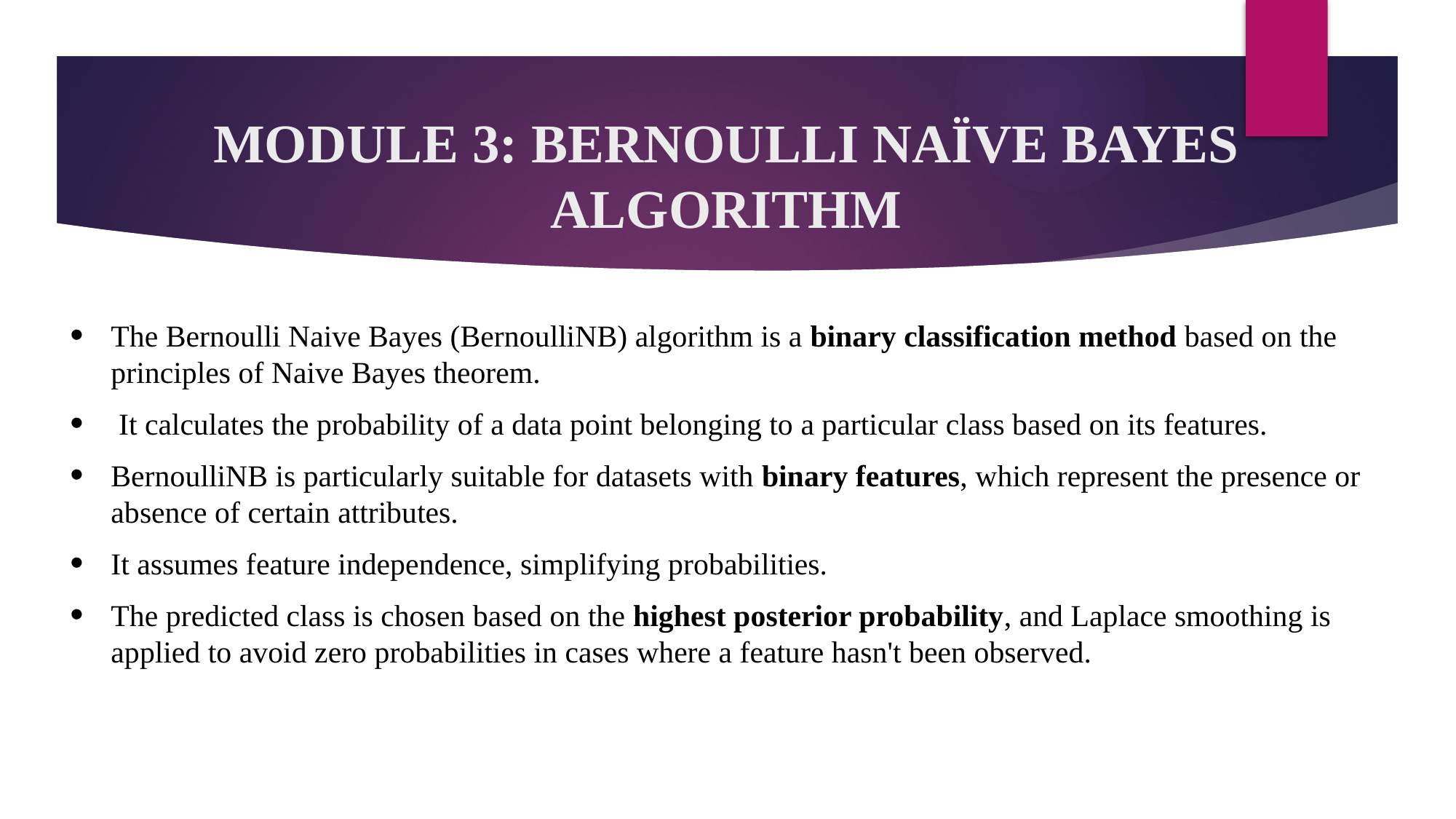

# MODULE 3: BERNOULLI NAÏVE BAYES ALGORITHM
The Bernoulli Naive Bayes (BernoulliNB) algorithm is a binary classification method based on the  principles of Naive Bayes theorem.
 It calculates the probability of a data point belonging to a particular class based on its features.
BernoulliNB is particularly suitable for datasets with binary features, which represent the presence or absence of certain attributes.
It assumes feature independence, simplifying probabilities.
The predicted class is chosen based on the highest posterior probability, and Laplace smoothing is applied to avoid zero probabilities in cases where a feature hasn't been observed.